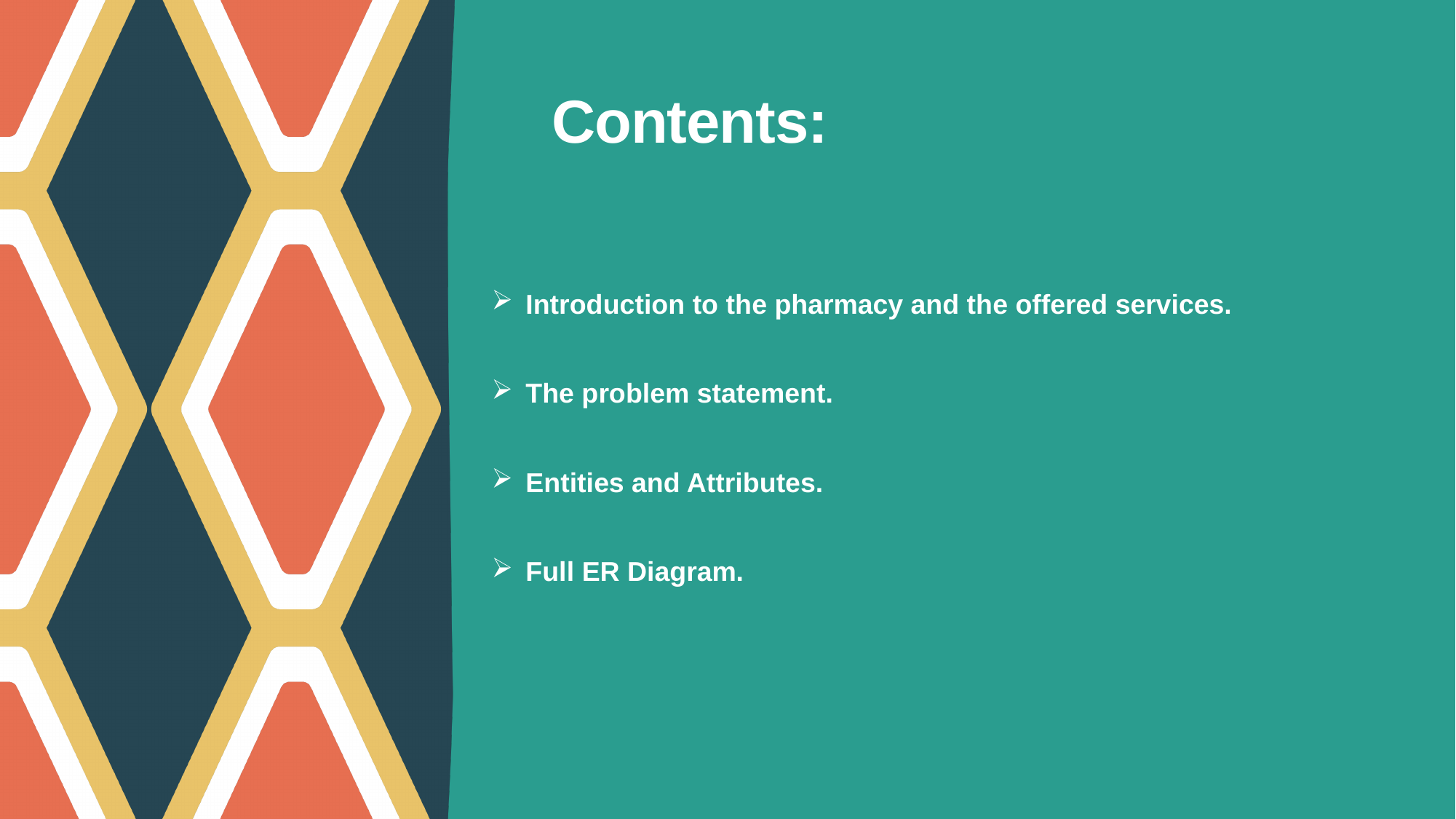

# Contents:
Introduction to the pharmacy and the offered services.

The problem statement.

Entities and Attributes.

Full ER Diagram.